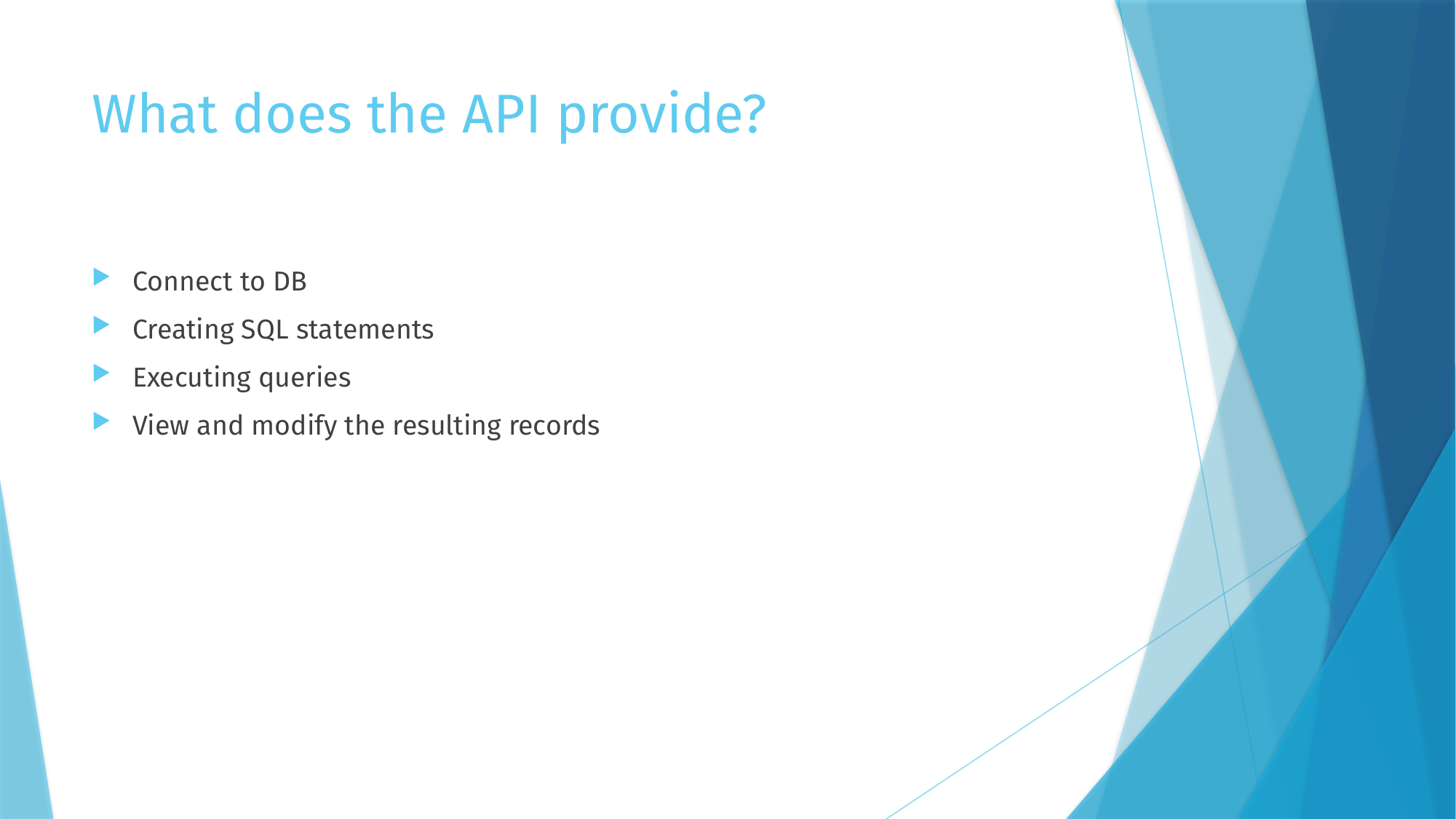

# What does the API provide?
Connect to DB
Creating SQL statements
Executing queries
View and modify the resulting records